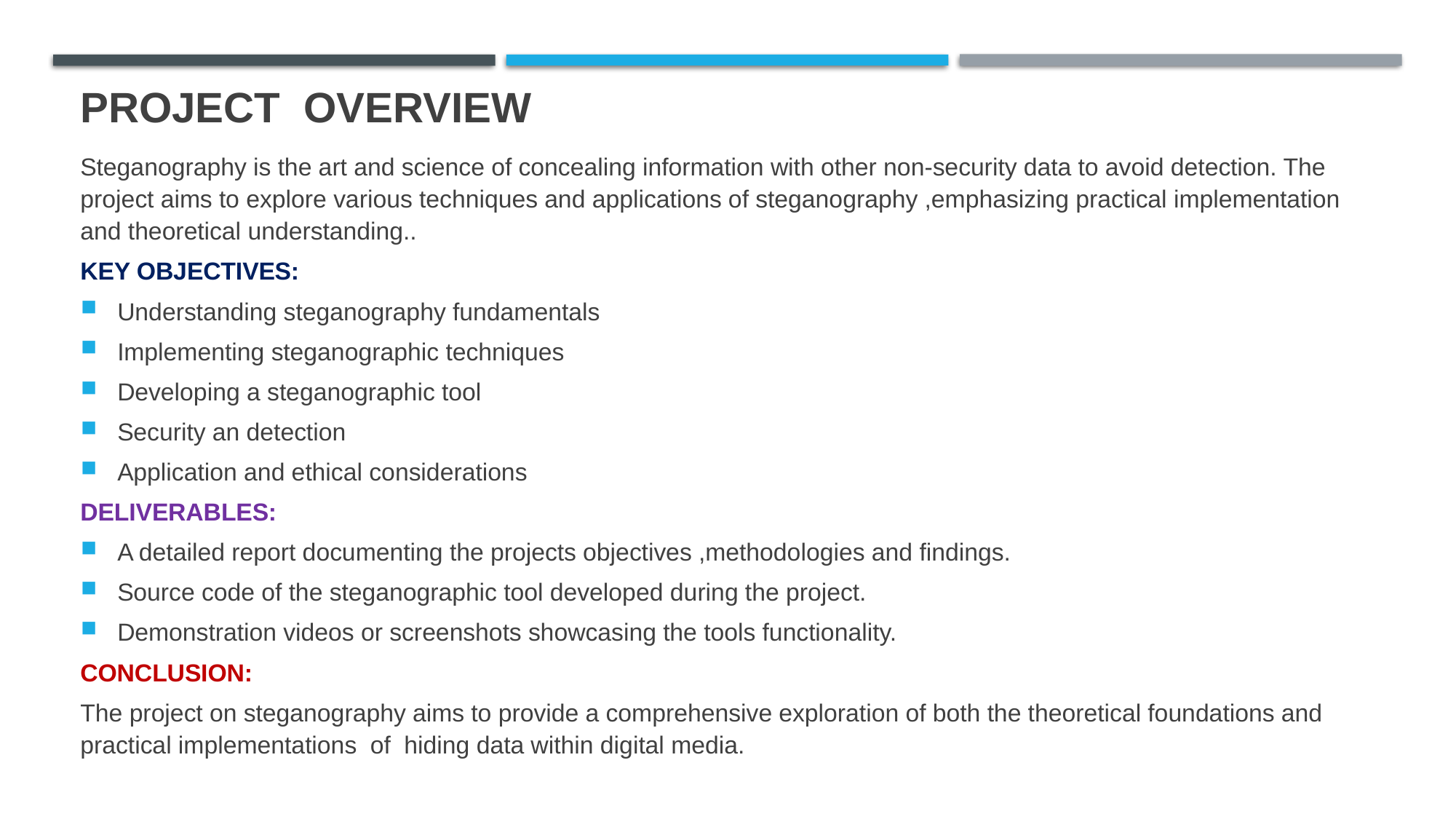

# PROJECT  OVERVIEW
Steganography is the art and science of concealing information with other non-security data to avoid detection. The project aims to explore various techniques and applications of steganography ,emphasizing practical implementation and theoretical understanding..
KEY OBJECTIVES:
Understanding steganography fundamentals
Implementing steganographic techniques
Developing a steganographic tool
Security an detection
Application and ethical considerations
DELIVERABLES:
A detailed report documenting the projects objectives ,methodologies and findings.
Source code of the steganographic tool developed during the project.
Demonstration videos or screenshots showcasing the tools functionality.
CONCLUSION:
The project on steganography aims to provide a comprehensive exploration of both the theoretical foundations and practical implementations  of  hiding data within digital media.